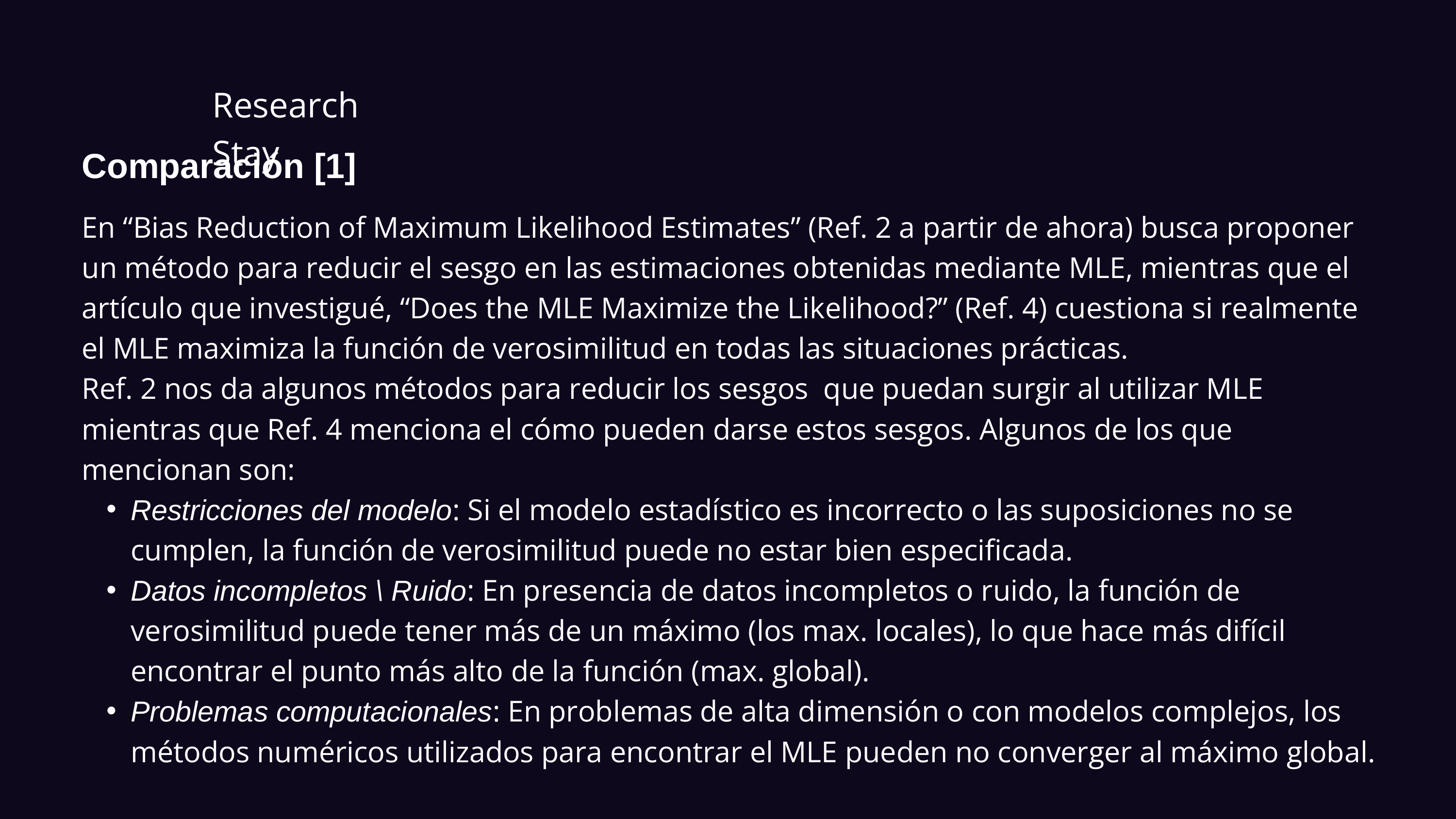

Week 4
Research Stay
Comparación [1]
En “Bias Reduction of Maximum Likelihood Estimates” (Ref. 2 a partir de ahora) busca proponer un método para reducir el sesgo en las estimaciones obtenidas mediante MLE, mientras que el artículo que investigué, “Does the MLE Maximize the Likelihood?” (Ref. 4) cuestiona si realmente el MLE maximiza la función de verosimilitud en todas las situaciones prácticas.
Ref. 2 nos da algunos métodos para reducir los sesgos  que puedan surgir al utilizar MLE mientras que Ref. 4 menciona el cómo pueden darse estos sesgos. Algunos de los que mencionan son:
Restricciones del modelo: Si el modelo estadístico es incorrecto o las suposiciones no se cumplen, la función de verosimilitud puede no estar bien especificada.
Datos incompletos \ Ruido: En presencia de datos incompletos o ruido, la función de verosimilitud puede tener más de un máximo (los max. locales), lo que hace más difícil encontrar el punto más alto de la función (max. global).
Problemas computacionales: En problemas de alta dimensión o con modelos complejos, los métodos numéricos utilizados para encontrar el MLE pueden no converger al máximo global.